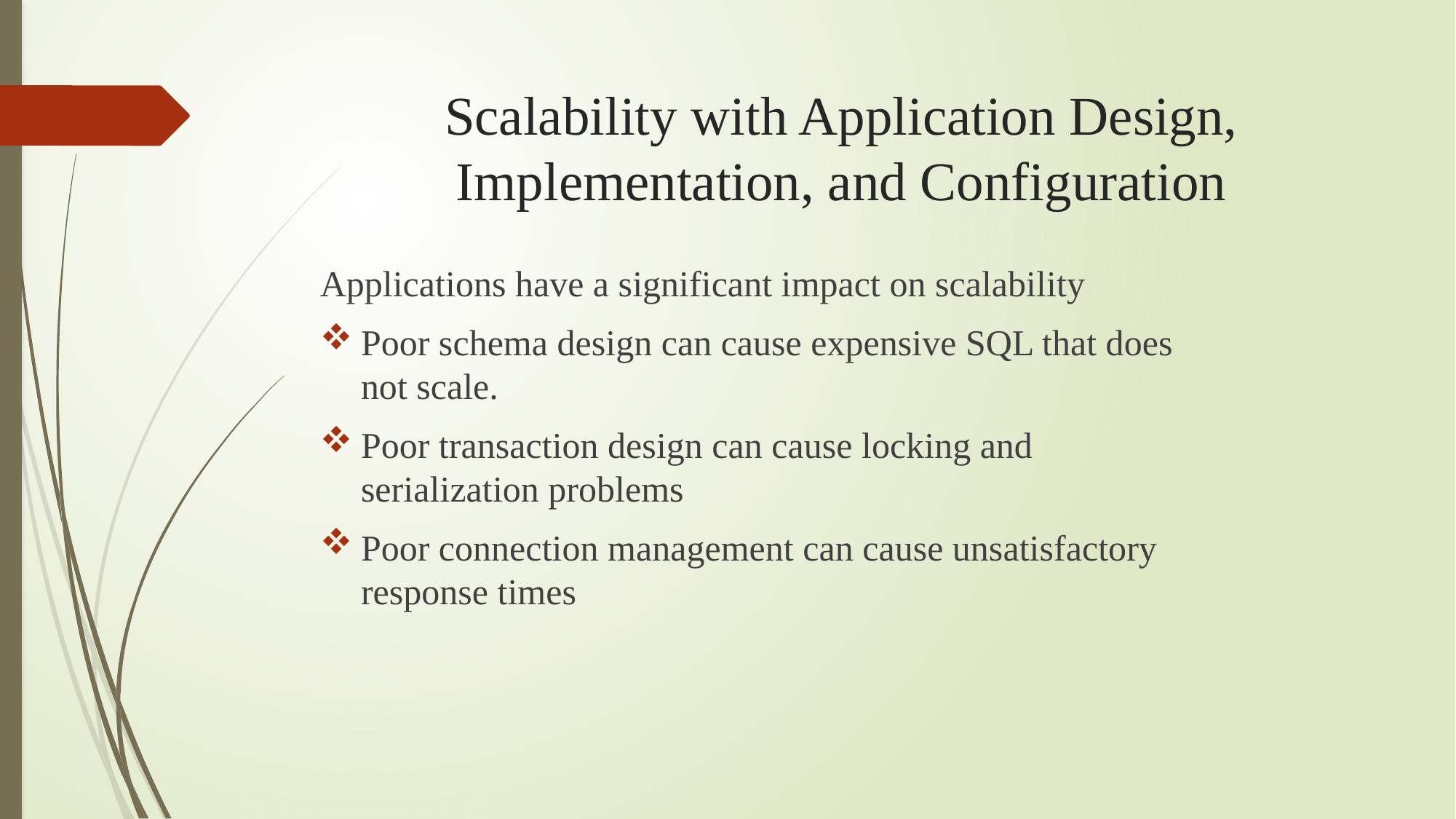

# Scalability with Application Design, Implementation, and Configuration
Applications have a significant impact on scalability
Poor schema design can cause expensive SQL that does
not scale.
Poor transaction design can cause locking and
serialization problems
Poor connection management can cause unsatisfactory
response times